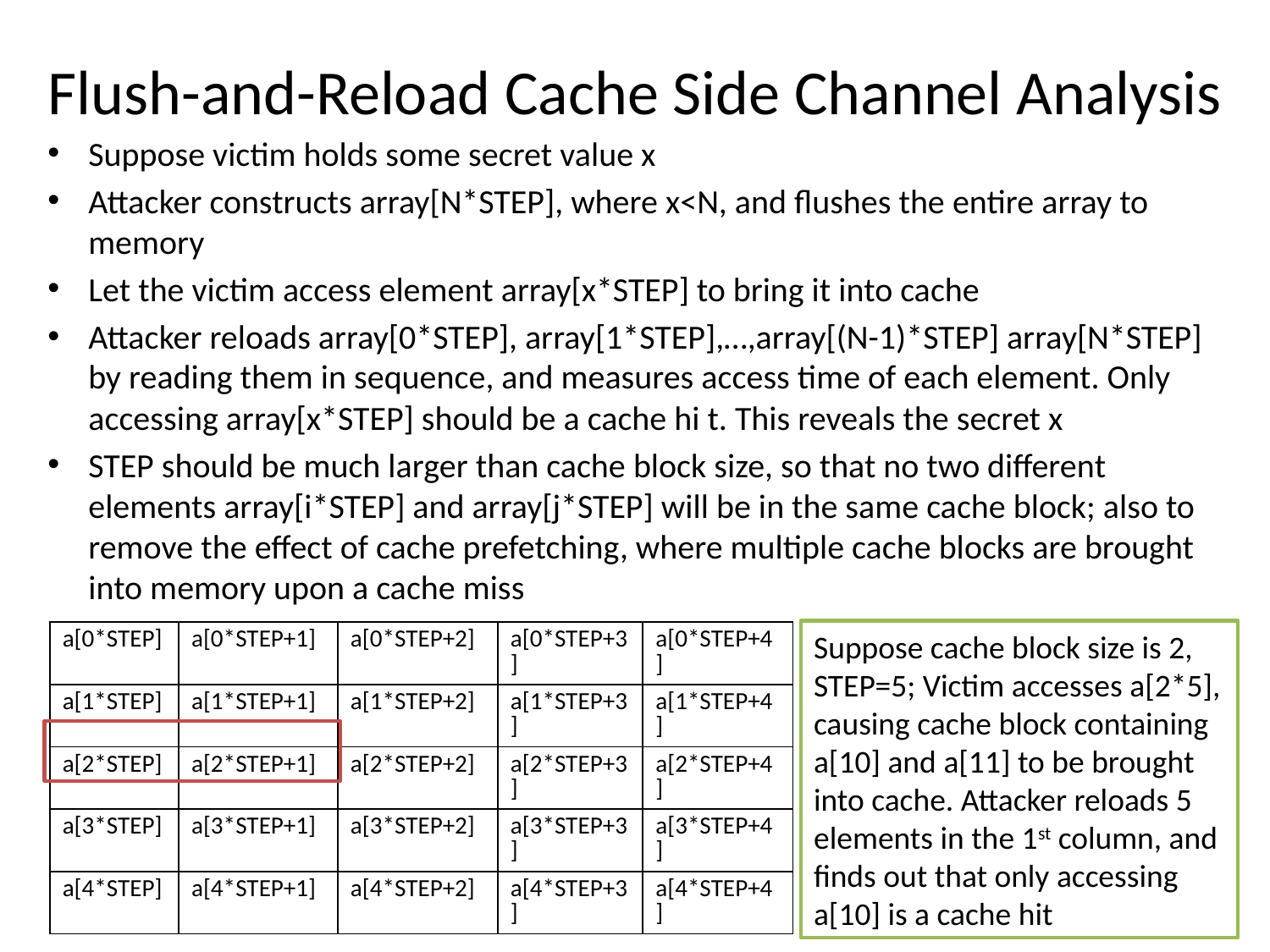

# Flush-and-Reload Cache Side Channel Analysis
Suppose victim holds some secret value x
Attacker constructs array[N*STEP], where x<N, and flushes the entire array to memory
Let the victim access element array[x*STEP] to bring it into cache
Attacker reloads array[0*STEP], array[1*STEP],…,array[(N-1)*STEP] array[N*STEP] by reading them in sequence, and measures access time of each element. Only  accessing array[x*STEP] should be a cache hi t. This reveals the secret x
STEP should be much larger than cache block size, so that no two different elements array[i*STEP] and array[j*STEP] will be in the same cache block; also to remove the effect of cache prefetching, where multiple cache blocks are brought into memory upon a cache miss

Suppose cache block size is 2, STEP=5; Victim accesses a[2*5], causing cache block containing a[10] and a[11] to be brought into cache. Attacker reloads 5 elements in the 1st column, and finds out that only accessing a[10] is a cache hit
| a[0\*STEP] | a[0\*STEP+1] | a[0\*STEP+2] | a[0\*STEP+3] | a[0\*STEP+4] |
| --- | --- | --- | --- | --- |
| a[1\*STEP] | a[1\*STEP+1] | a[1\*STEP+2] | a[1\*STEP+3] | a[1\*STEP+4] |
| a[2\*STEP] | a[2\*STEP+1] | a[2\*STEP+2] | a[2\*STEP+3] | a[2\*STEP+4] |
| a[3\*STEP] | a[3\*STEP+1] | a[3\*STEP+2] | a[3\*STEP+3] | a[3\*STEP+4] |
| a[4\*STEP] | a[4\*STEP+1] | a[4\*STEP+2] | a[4\*STEP+3] | a[4\*STEP+4] |